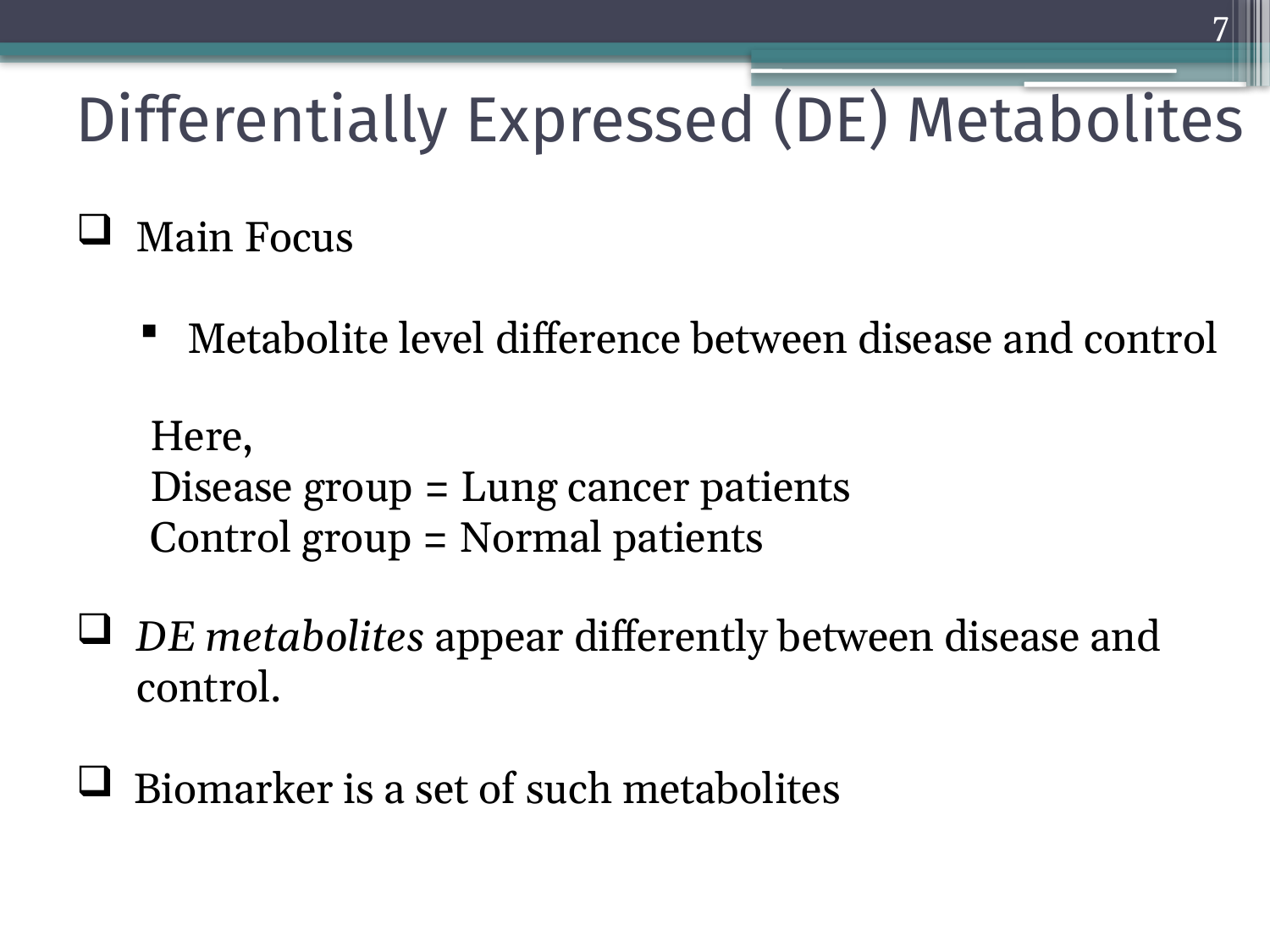

7
# Differentially Expressed (DE) Metabolites
  Main Focus

Metabolite level difference between disease and control
Here,
Disease group = Lung cancer patients
Control group = Normal patients
  DE metabolites appear differently between disease and
      control.

 Biomarker is a set of such metabolites